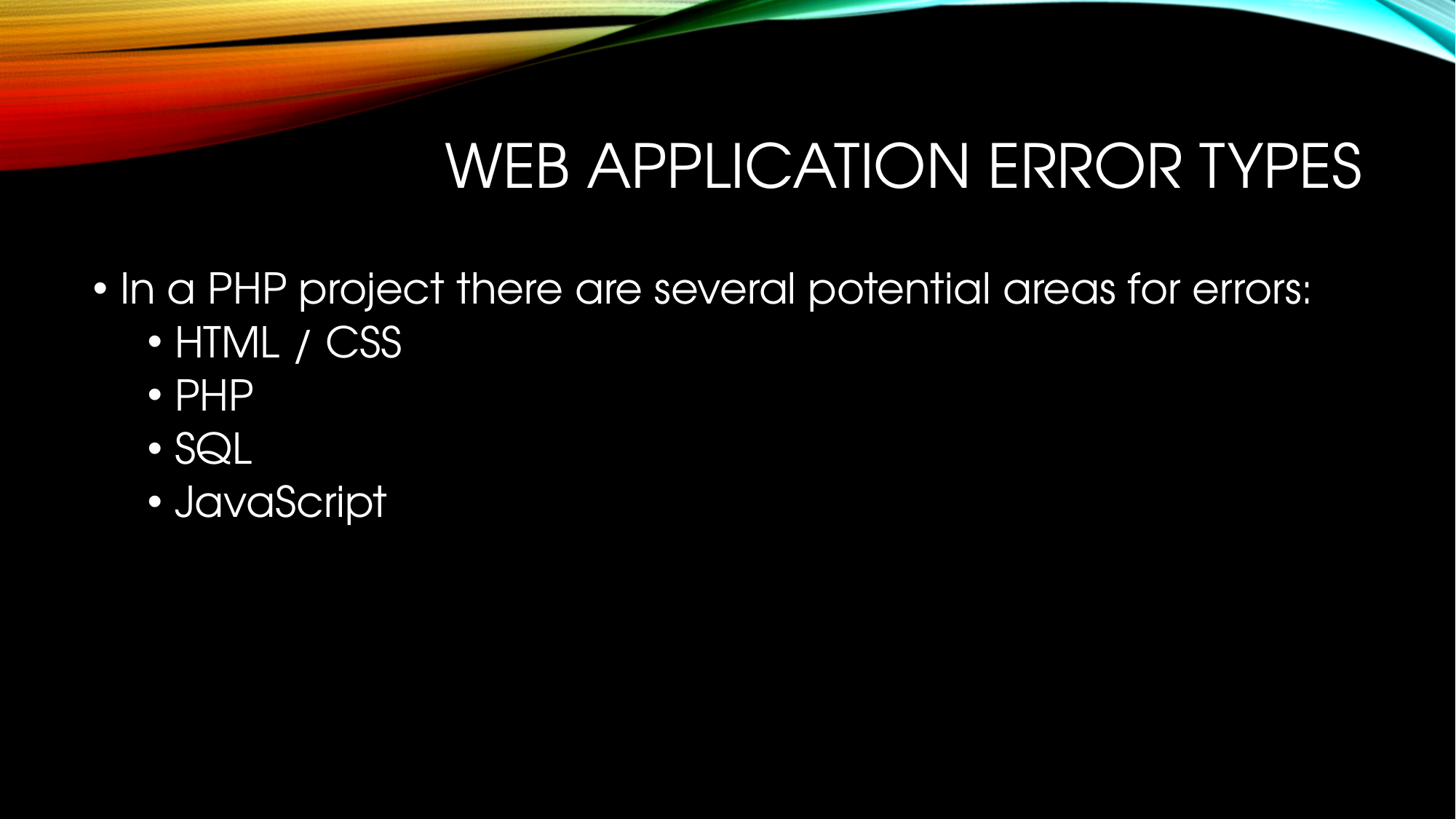

# Web Application Error types
In a PHP project there are several potential areas for errors:
HTML / CSS
PHP
SQL
JavaScript